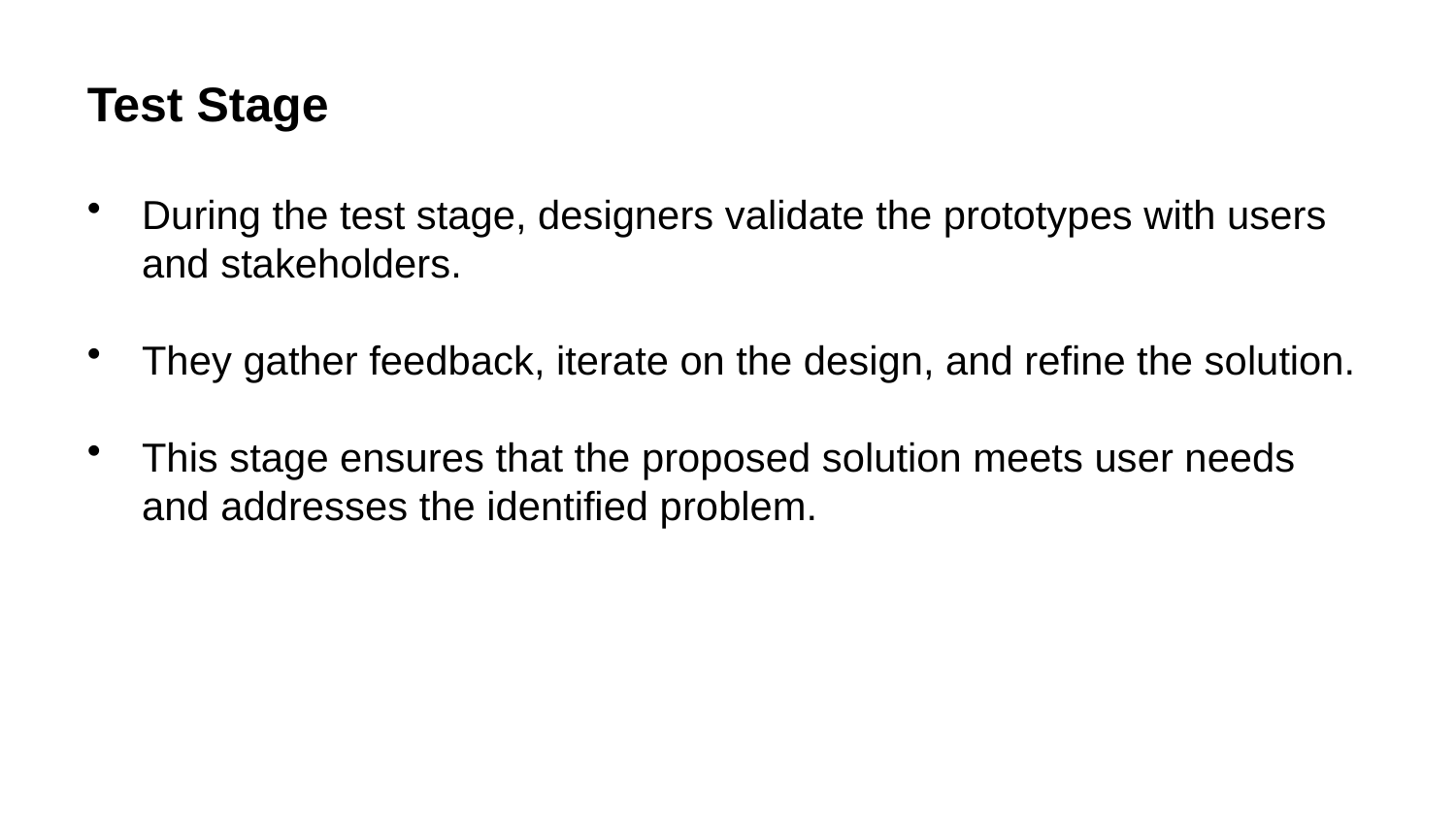

Test Stage
During the test stage, designers validate the prototypes with users and stakeholders.

They gather feedback, iterate on the design, and refine the solution.

This stage ensures that the proposed solution meets user needs and addresses the identified problem.